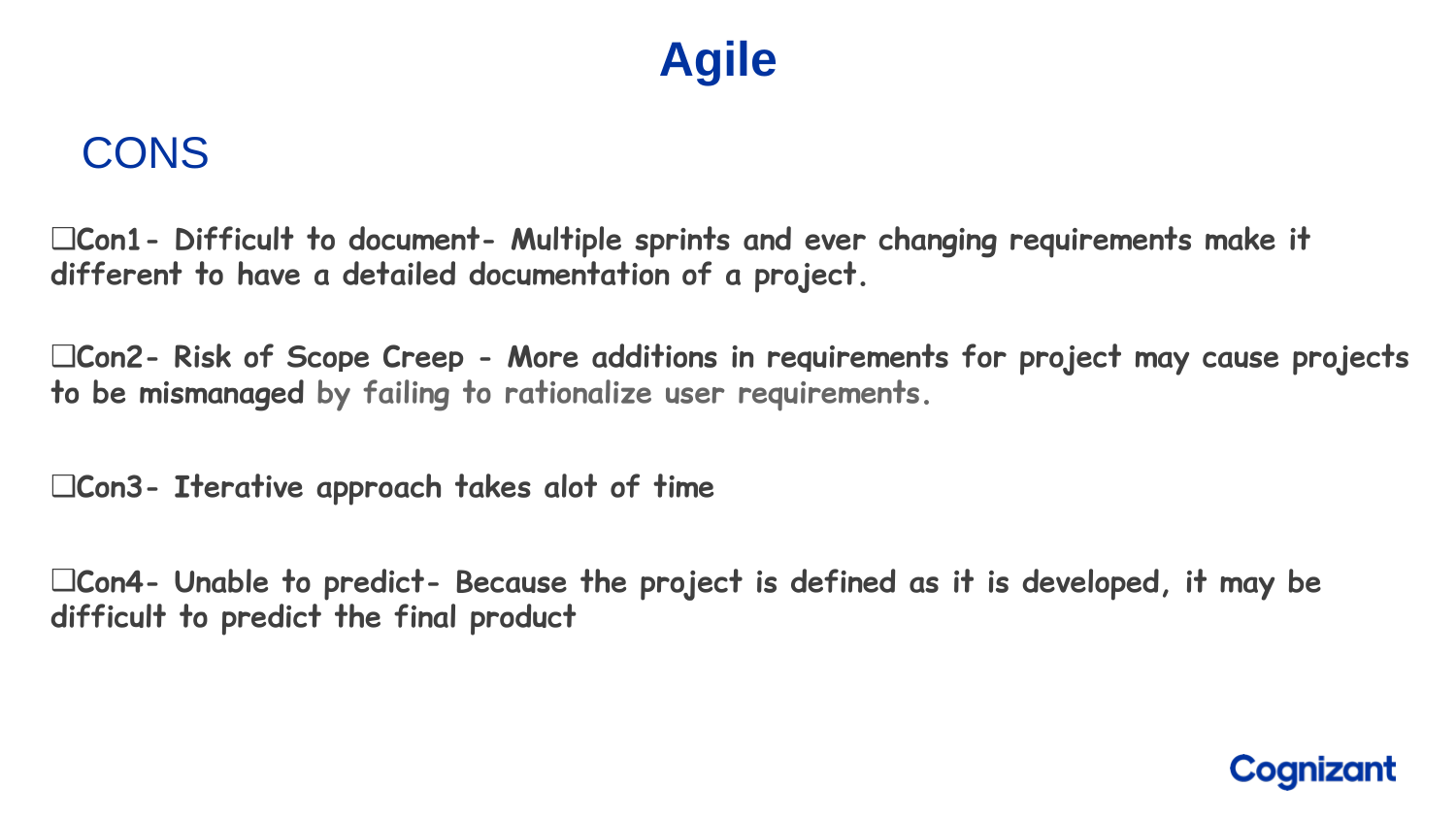

# Agile
CONS
Con1- Difficult to document- Multiple sprints and ever changing requirements make it different to have a detailed documentation of a project.

Con2- Risk of Scope Creep - More additions in requirements for project may cause projects to be mismanaged by failing to rationalize user requirements.

Con3- Iterative approach takes alot of time

Con4- Unable to predict- Because the project is defined as it is developed, it may be difficult to predict the final product